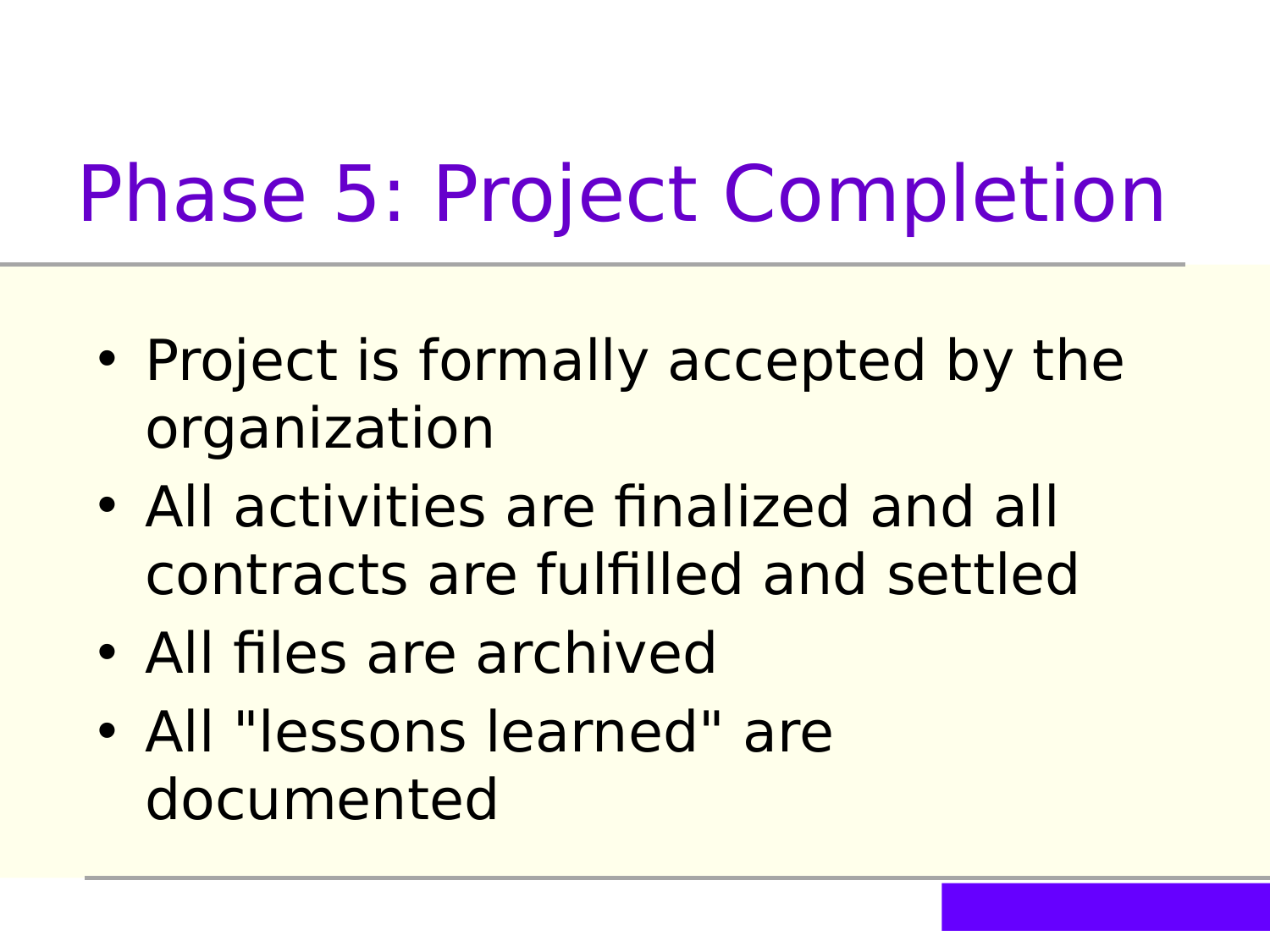

Phase 5: Project Completion
Project is formally accepted by the organization
All activities are finalized and all contracts are fulfilled and settled
All files are archived
All "lessons learned" are documented